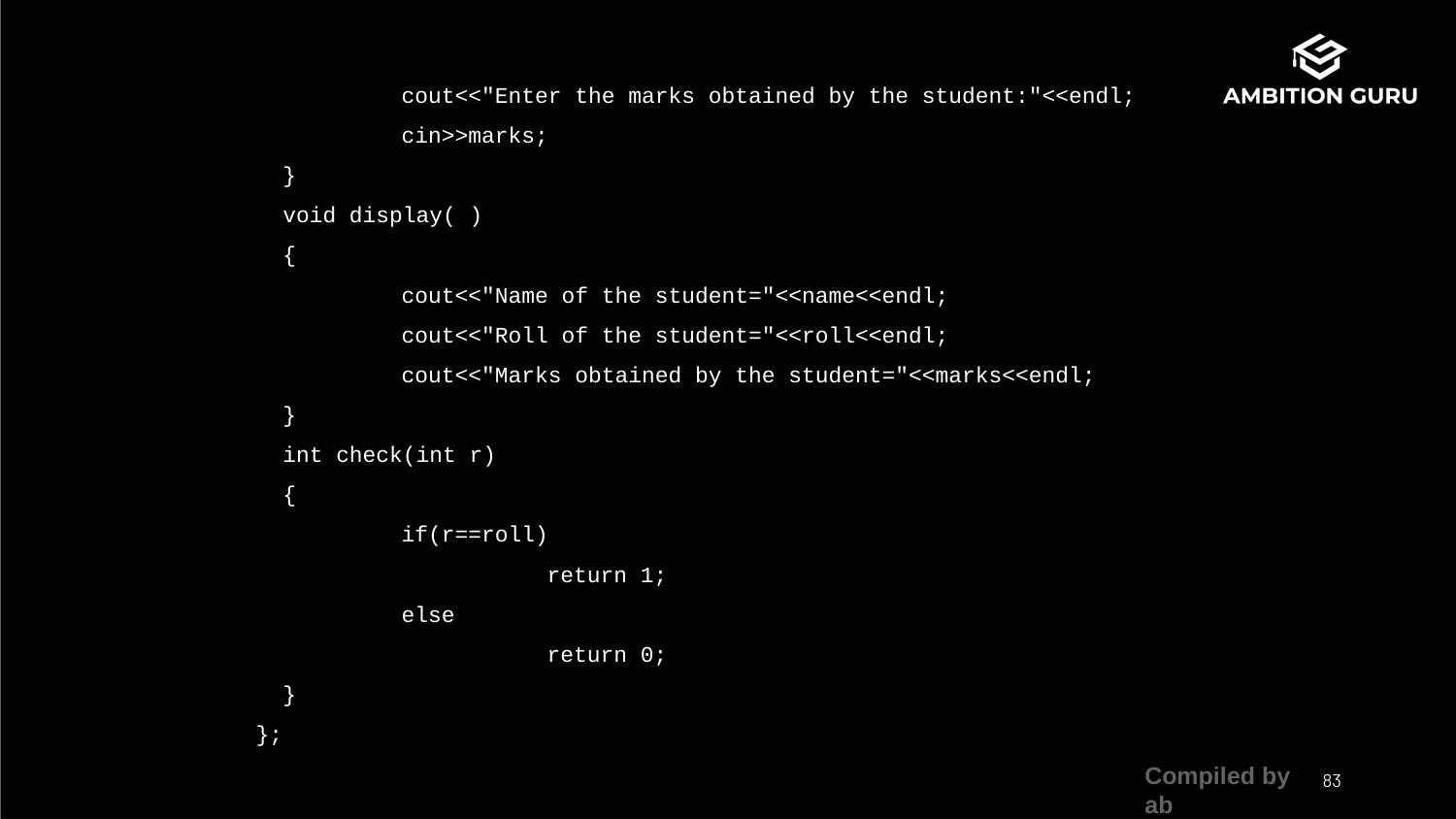

cout<<"Enter the marks obtained by the student:"<<endl;
	cin>>marks;
  }
  void display( )
  {
	cout<<"Name of the student="<<name<<endl;
	cout<<"Roll of the student="<<roll<<endl;
	cout<<"Marks obtained by the student="<<marks<<endl;
  }
  int check(int r)
  {
	if(r==roll)
        		return 1;
	else
        		return 0;
  }
};
83